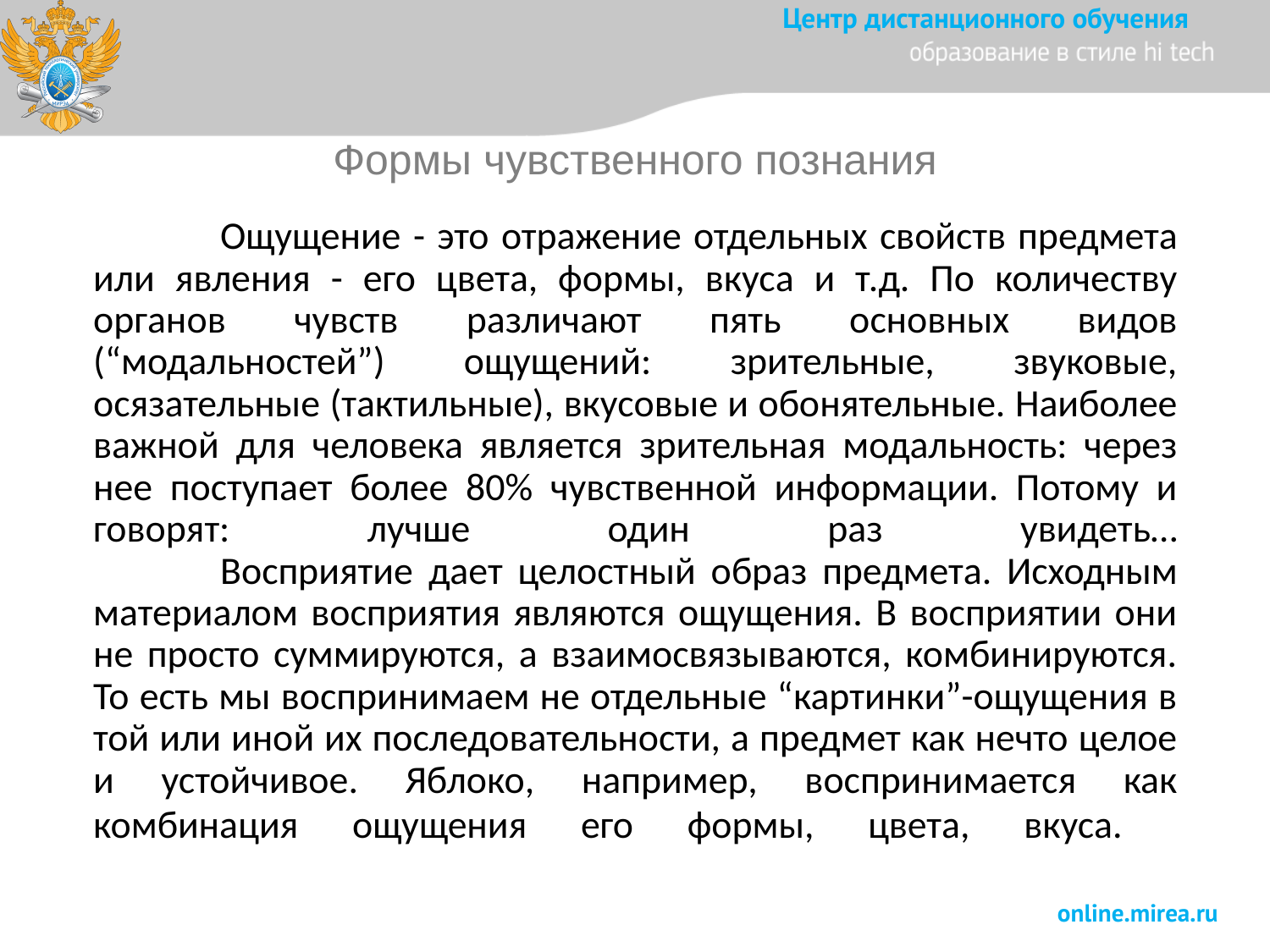

Формы чувственного познания
# Ощущение - это отражение отдельных свойств предмета или явления - его цвета, формы, вкуса и т.д. По количеству органов чувств различают пять основных видов (“модальностей”) ощущений: зрительные, звуковые, осязательные (тактильные), вкусовые и обонятельные. Наиболее важной для человека является зрительная модальность: через нее поступает более 80% чувственной информации. Потому и говорят: лучше один раз увидеть… Восприятие дает целостный образ предмета. Исходным материалом восприятия являются ощущения. В восприятии они не просто суммируются, а взаимосвязываются, комбинируются. То есть мы воспринимаем не отдельные “картинки”-ощущения в той или иной их последовательности, а предмет как нечто целое и устойчивое. Яблоко, например, воспринимается как комбинация ощущения его формы, цвета, вкуса.